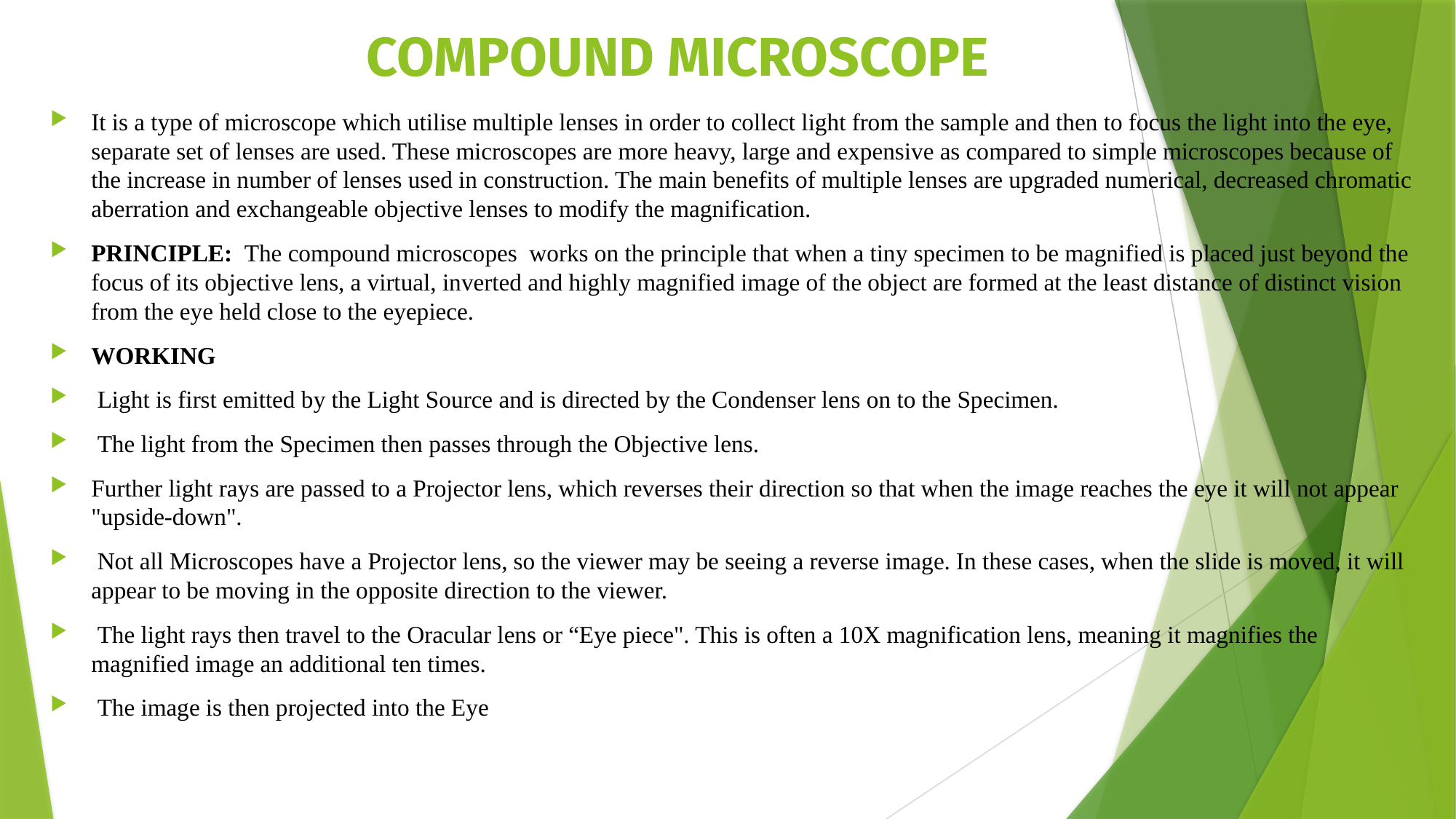

# COMPOUND MICROSCOPE
It is a type of microscopе which utilise multiple lenses in order to collect light from the sample and then to focus the light into the eye, separate set of lenses are used. These microscopеs are more heavy, large and expensive as compared to simple microscopеs because of the increase in number of lenses used in construction. The main benefits of multiple lenses are upgraded numerical, decreased chromatic aberration and exchangeable objective lenses to modify the magnification.
PRINCIPLE:  The compound microscopes  works on the principle that when a tiny specimen to be magnified is placed just beyond the focus of its objective lens, a virtual, inverted and highly magnified image of the object are formed at the least distance of distinct vision from the eye held close to the eyepiece.
WORKING
 Light is first emitted by the Light Source and is directed by the Condenser lens on to the Specimen.
 The light from the Specimen then passes through the Objective lens.
Further light rays are passed to a Projector lens, which reverses their direction so that when the image reaches the eye it will not appear "upside-down".
 Not all Microscopes have a Projector lens, so the viewer may be seeing a reverse image. In these cases, when the slide is moved, it will appear to be moving in the opposite direction to the viewer.
 The light rays then travel to the Oracular lens or “Eye piece". This is often a 10X magnification lens, meaning it magnifies the magnified image an additional ten times.
 The image is then projected into the Eye